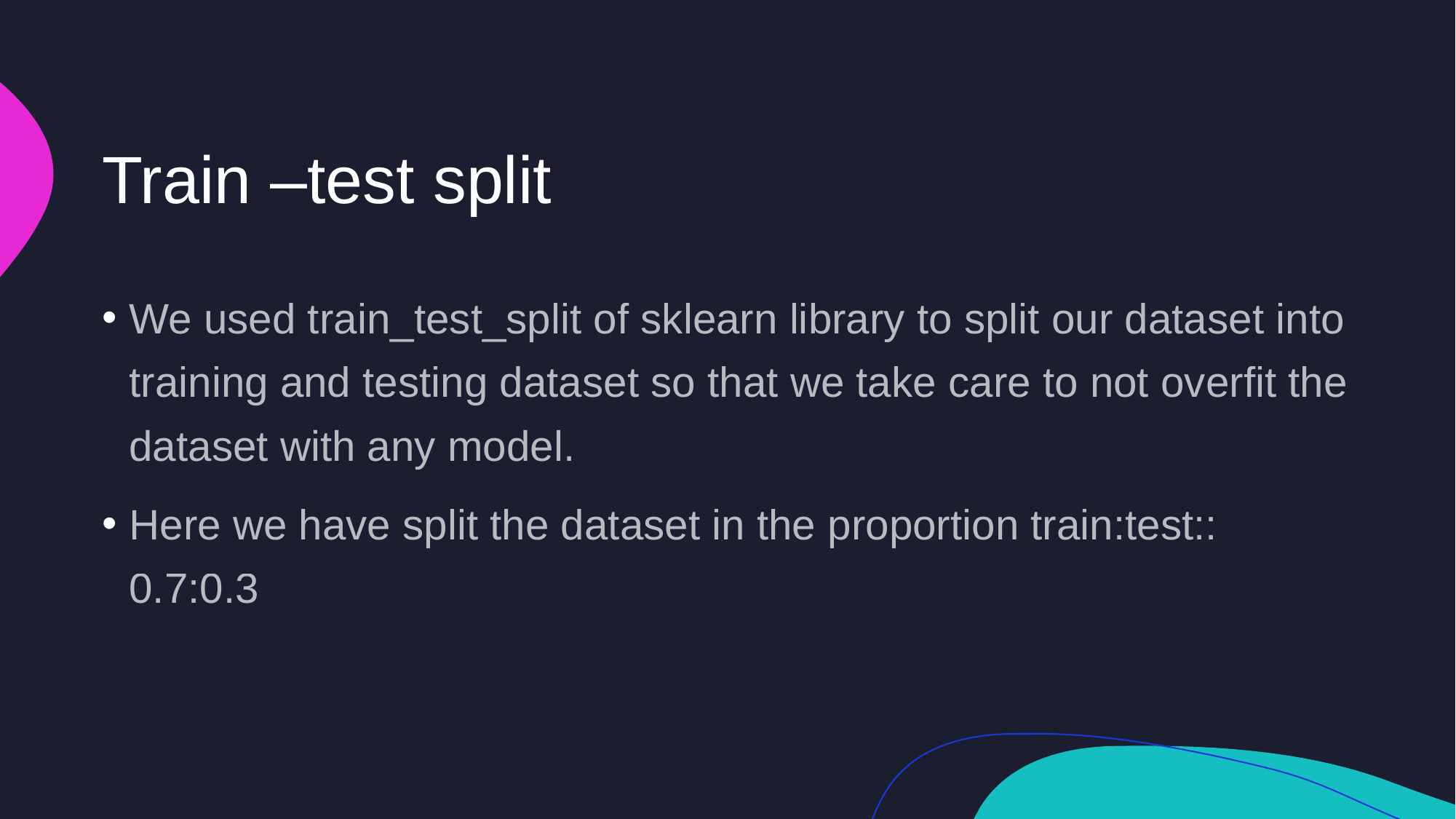

# Train –test split
We used train_test_split of sklearn library to split our dataset into training and testing dataset so that we take care to not overfit the dataset with any model.
Here we have split the dataset in the proportion train:test:: 0.7:0.3